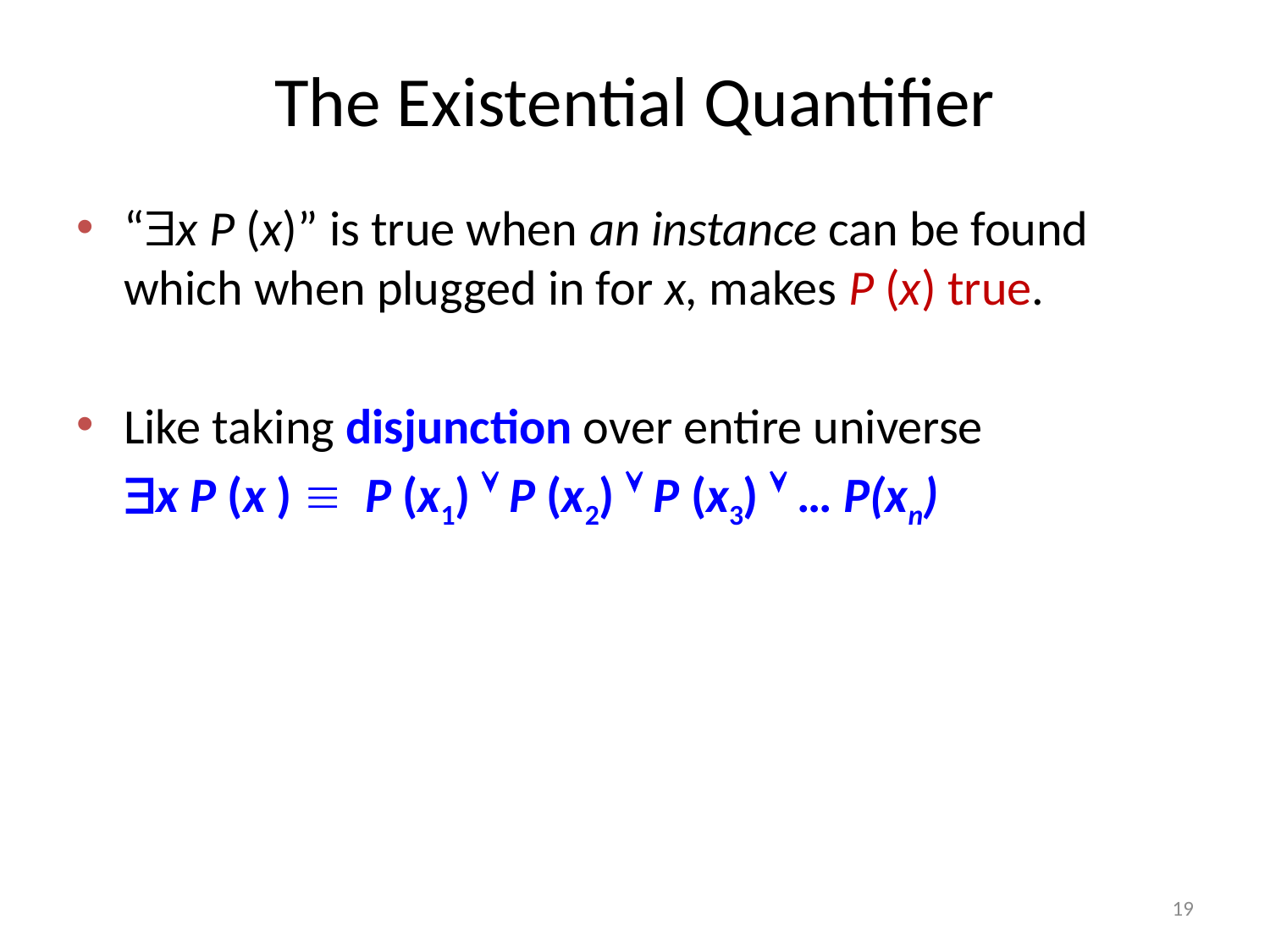

# The Existential Quantifier
“∃x P (x)” is true when an instance can be found which when plugged in for x, makes P (x) true.

Like taking disjunction over entire universe
	∃x P (x ) ≡  P (x1) ∨ P (x2) ∨ P (x3) ∨ … P(xn)
19